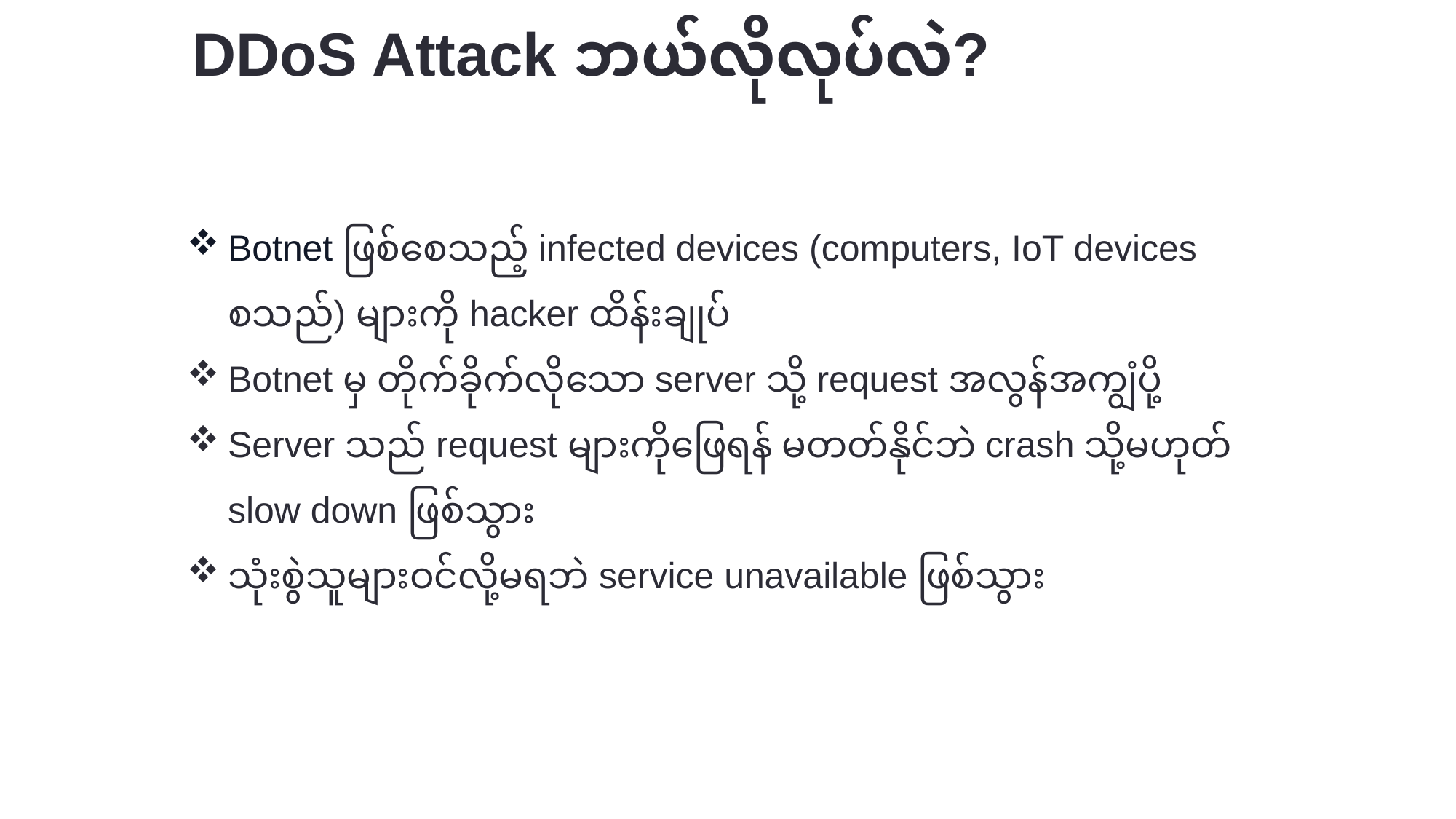

# DDoS Attack ဘယ်လိုလုပ်လဲ?
Botnet ဖြစ်စေသည့် infected devices (computers, IoT devices စသည်) များကို hacker ထိန်းချုပ်
Botnet မှ တိုက်ခိုက်လိုသော server သို့ request အလွန်အကျွံပို့
Server သည် request များကိုဖြေရန် မတတ်နိုင်ဘဲ crash သို့မဟုတ် slow down ဖြစ်သွား
သုံးစွဲသူများဝင်လို့မရဘဲ service unavailable ဖြစ်သွား